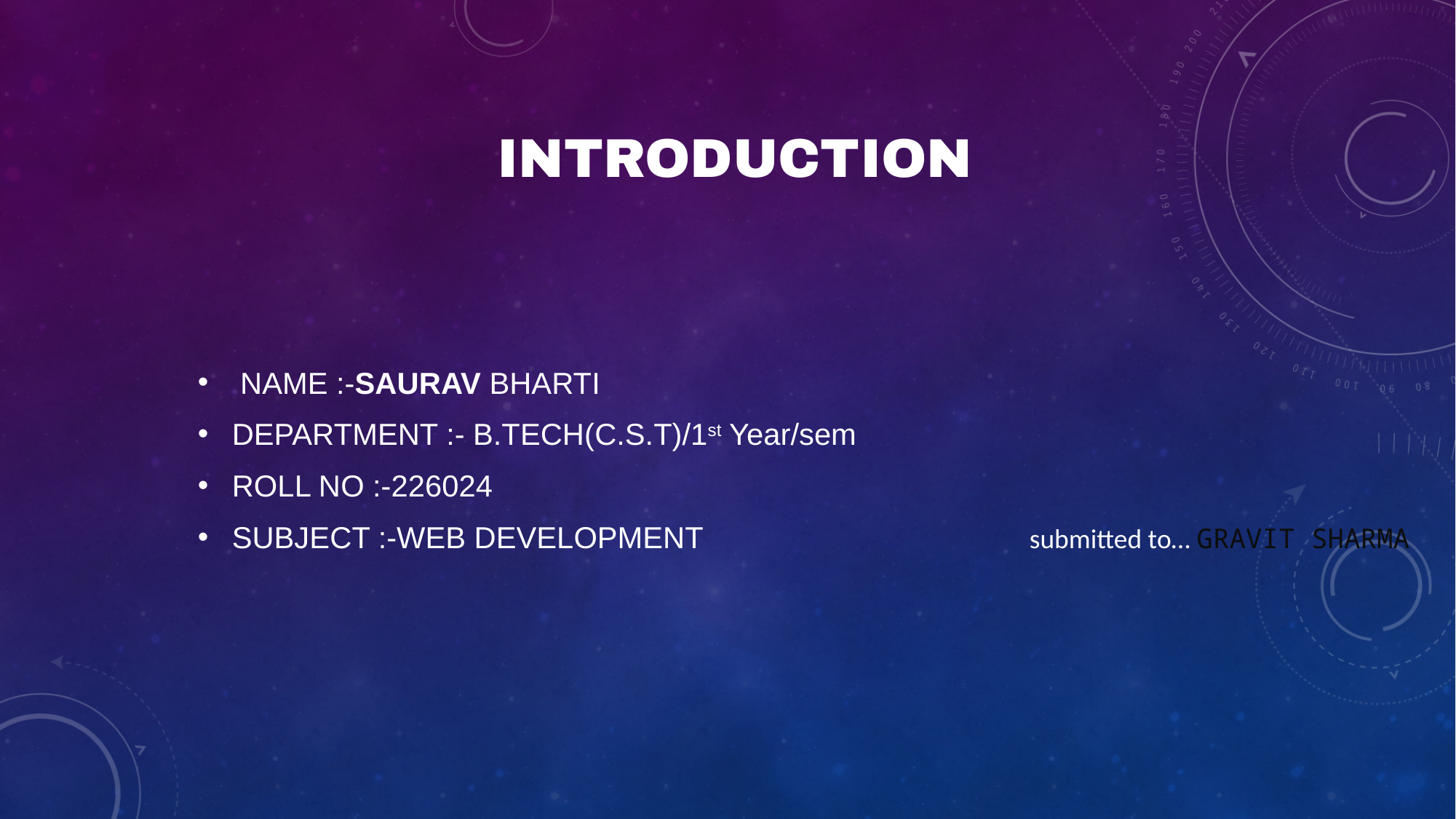

# INTRODUCTION
 NAME :-SAURAV BHARTI
DEPARTMENT :- B.TECH(C.S.T)/1st Year/sem
ROLL NO :-226024
SUBJECT :-WEB DEVELOPMENT                                       submitted to… GRAVIT SHARMA